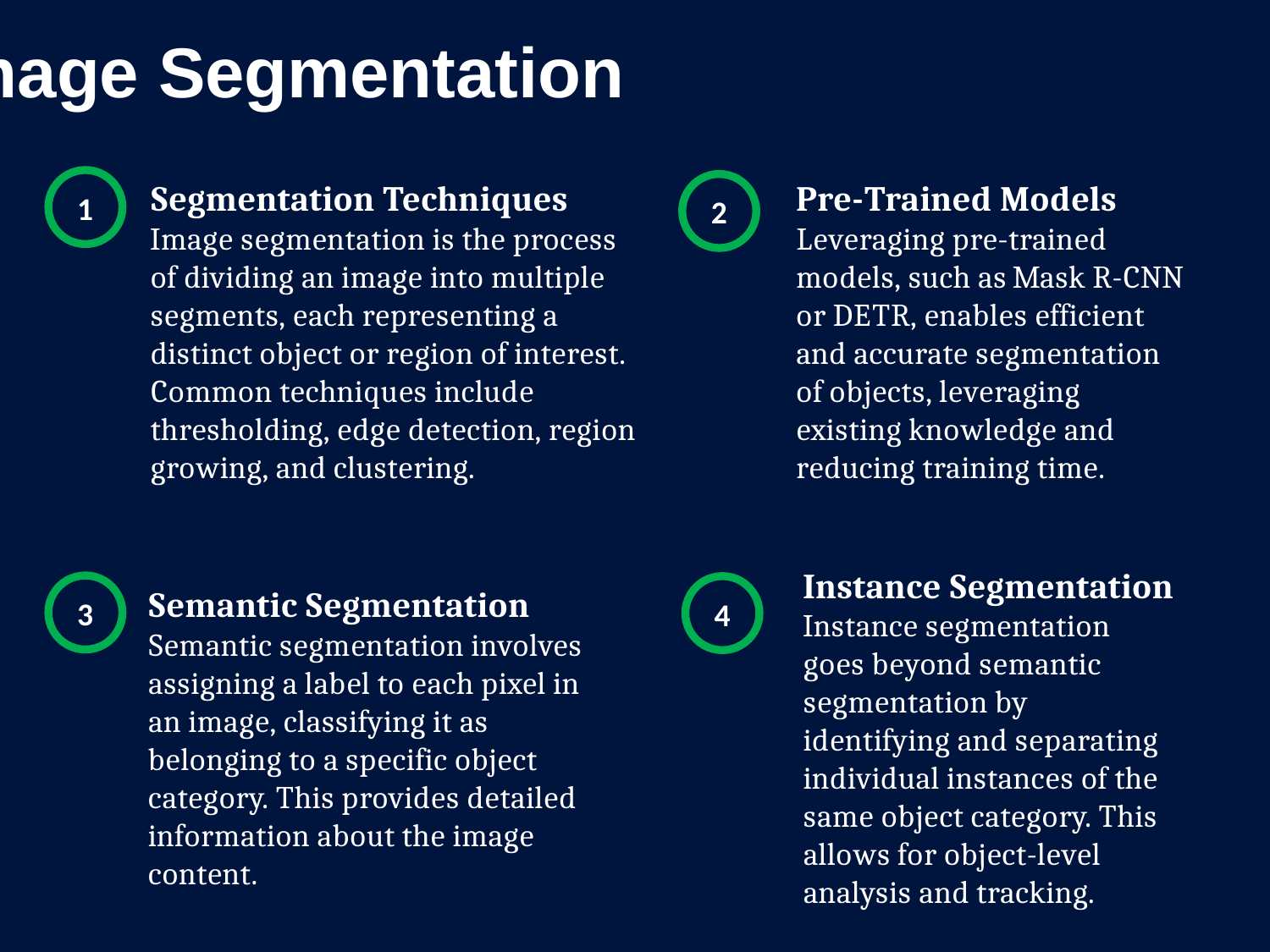

Image Segmentation
Pre-Trained Models
Leveraging pre-trained models, such as Mask R-CNN or DETR, enables efficient and accurate segmentation of objects, leveraging existing knowledge and reducing training time.

Segmentation Techniques
Image segmentation is the process of dividing an image into multiple segments, each representing a distinct object or region of interest. Common techniques include thresholding, edge detection, region growing, and clustering.

1

2
Instance Segmentation
Instance segmentation goes beyond semantic segmentation by identifying and separating individual instances of the same object category. This allows for object-level analysis and tracking.

3
Semantic Segmentation
Semantic segmentation involves assigning a label to each pixel in an image, classifying it as belonging to a specific object category. This provides detailed information about the image content.

4